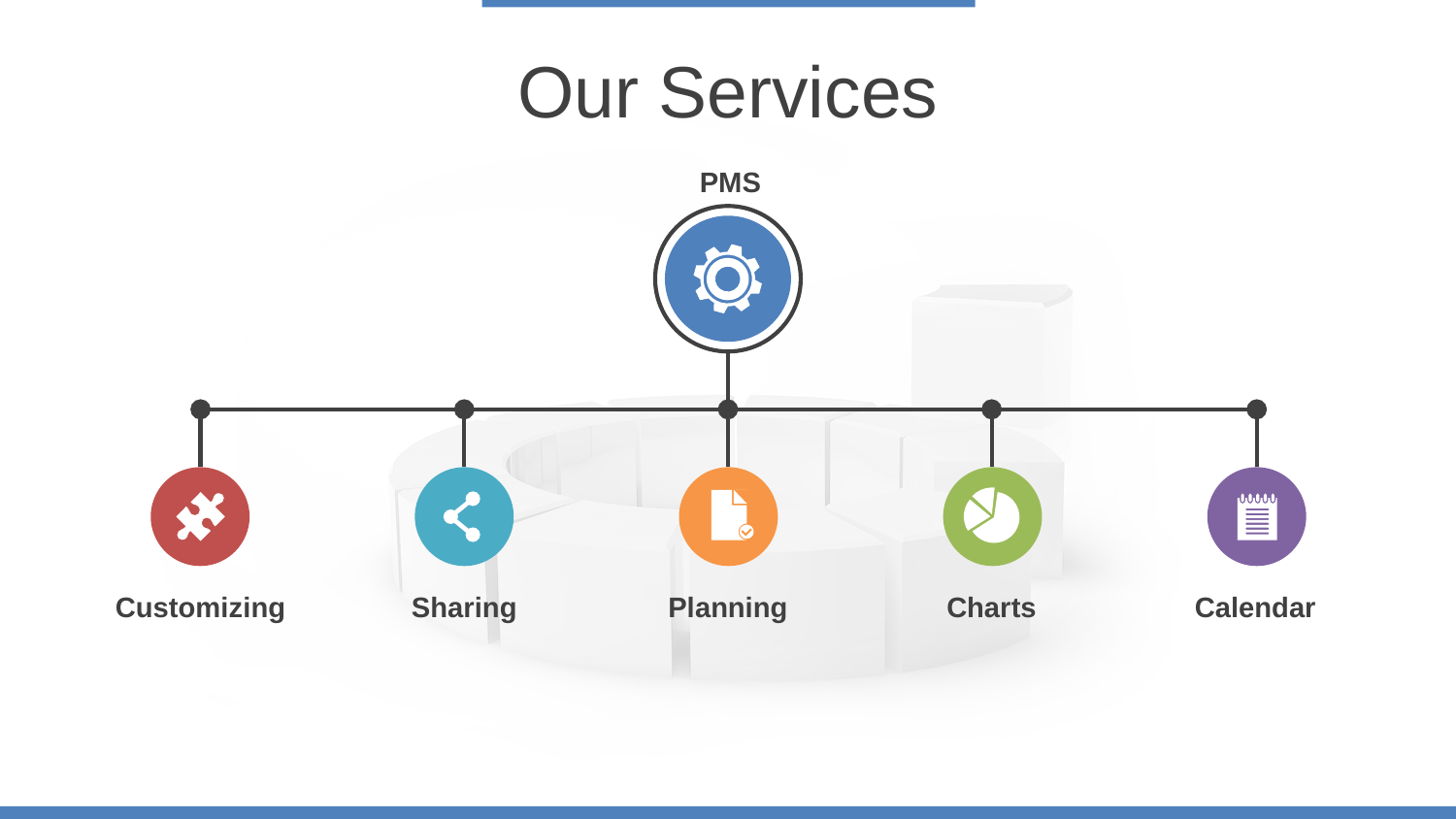

Our Services
PMS

Customizing
Sharing
Planning
Charts
Calendar